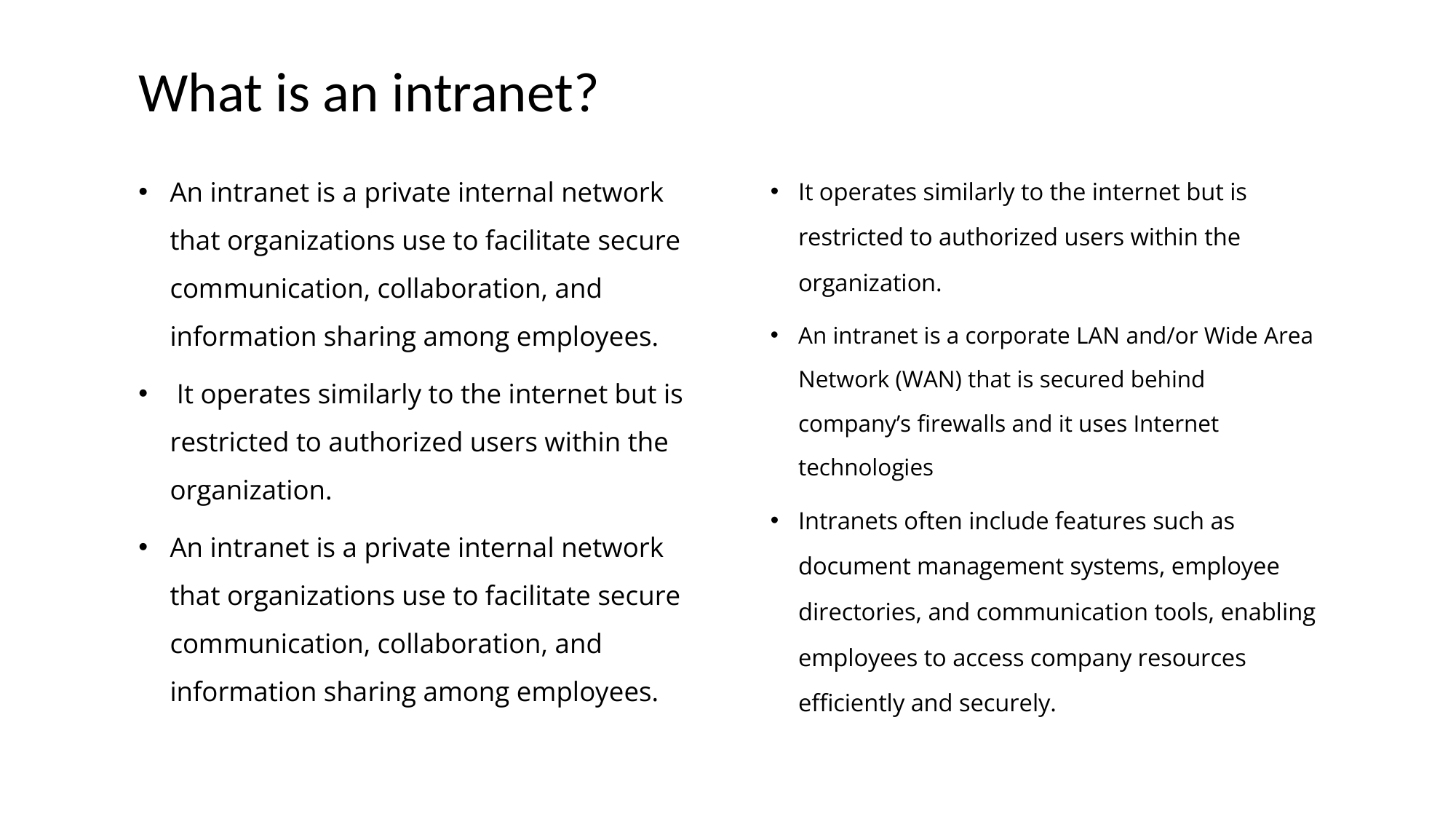

# What is an intranet?
An intranet is a private internal network that organizations use to facilitate secure communication, collaboration, and information sharing among employees.
 It operates similarly to the internet but is restricted to authorized users within the organization.
An intranet is a private internal network that organizations use to facilitate secure communication, collaboration, and information sharing among employees.
It operates similarly to the internet but is restricted to authorized users within the organization.
An intranet is a corporate LAN and/or Wide Area Network (WAN) that is secured behind company’s firewalls and it uses Internet technologies
Intranets often include features such as document management systems, employee directories, and communication tools, enabling employees to access company resources efficiently and securely.